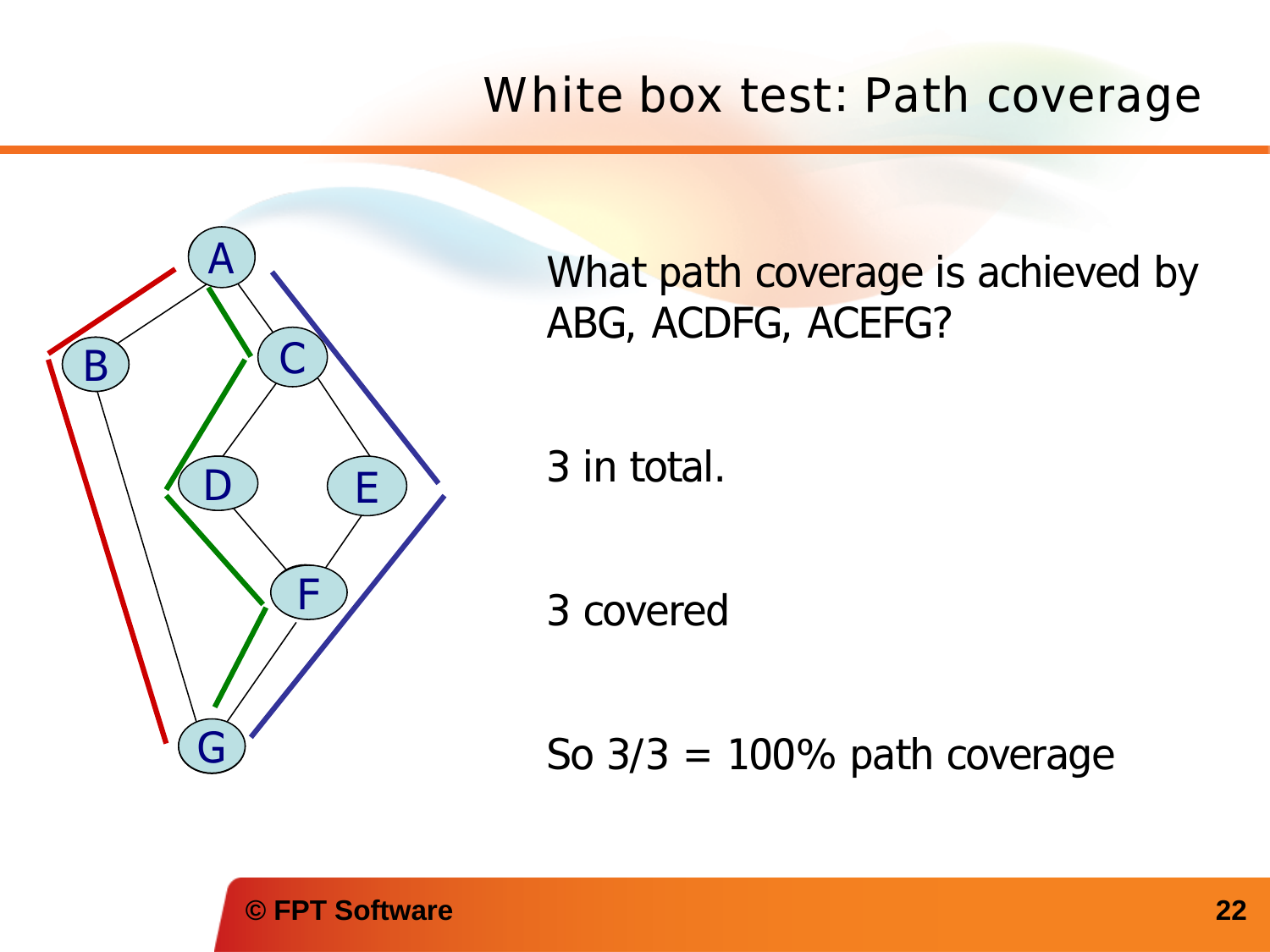

# White box test: Path coverage
A
A
What path coverage is achieved by ABG, ACDFG, ACEFG?

3 in total.

3 covered

So 3/3 = 100% path coverage

C
C
B
B

D
D
E
E

F
F

G
G